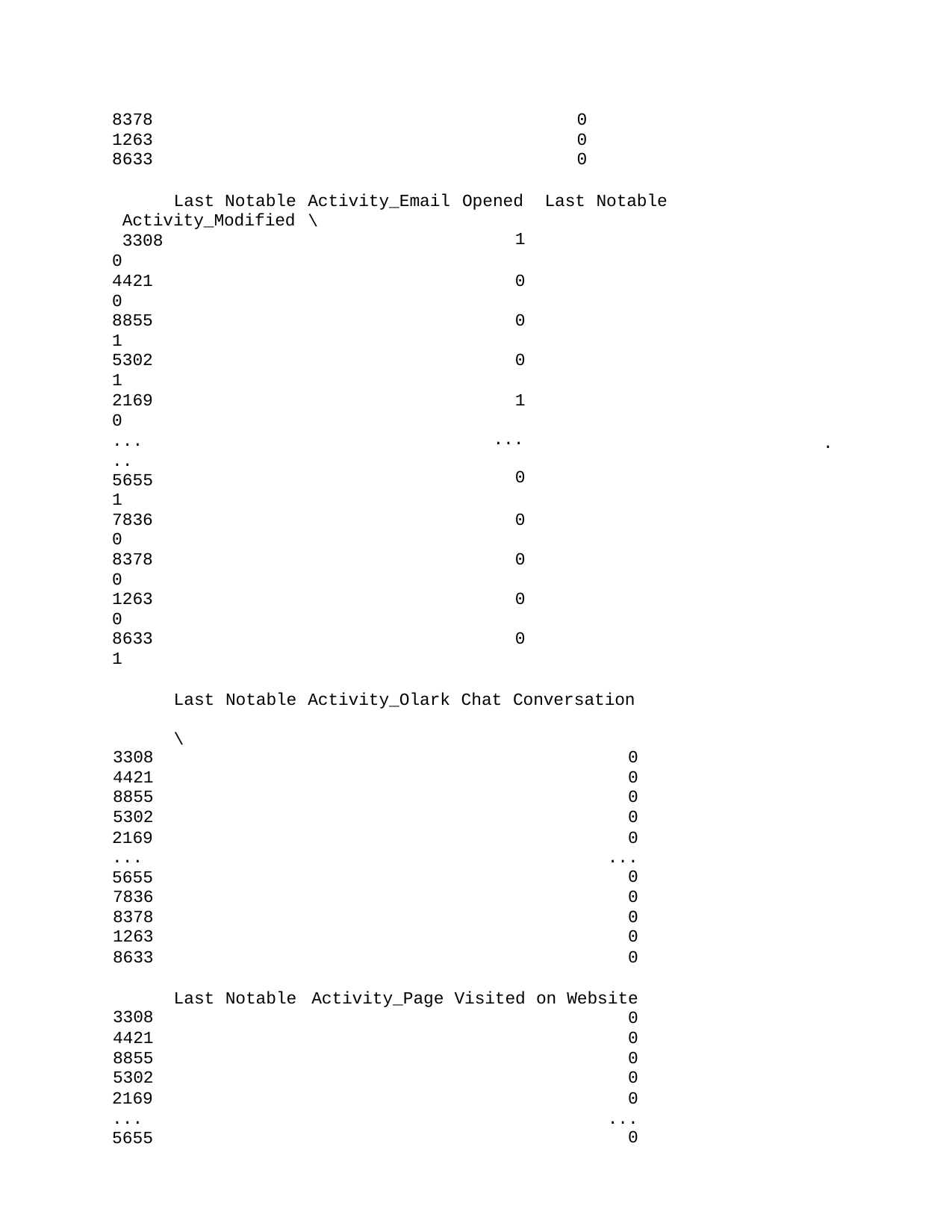

| 8378 |  |  | 0 |  |  |  |
| --- | --- | --- | --- | --- | --- | --- |
| 1263 |  |  | 0 |  |  |  |
| 8633 |  |  | 0 |  |  |  |
| Last Notable Activity\_Modified 3308 |  |  | Activity\_Email \ | Opened 1 | Last | Notable |
| 0 |  |  |  |  |  |  |
| 4421 |  |  |  | 0 |  |  |
| 0 |  |  |  |  |  |  |
| 8855 |  |  |  | 0 |  |  |
| 1 |  |  |  |  |  |  |
| 5302 |  |  |  | 0 |  |  |
| 1 |  |  |  |  |  |  |
| 2169 |  |  |  | 1 |  |  |
| 0 ... .. 5655 |  |  |  | ... 0 |  |  |
| 1 |  |  |  |  |  |  |
| 7836 |  |  |  | 0 |  |  |
| 0 |  |  |  |  |  |  |
| 8378 |  |  |  | 0 |  |  |
| 0 |  |  |  |  |  |  |
| 1263 |  |  |  | 0 |  |  |
| 0 |  |  |  |  |  |  |
| 8633 |  |  |  | 0 |  |  |
| 1 |  |  |  |  |  |  |
| Last Notable Activity\_Olark Chat Conversation \ |  |  |  |  |  |  |
| 3308 |  |  | 0 |  |  |  |
| 4421 |  |  | 0 |  |  |  |
| 8855 |  |  | 0 |  |  |  |
| 5302 |  |  | 0 |  |  |  |
| 2169 ... 5655 |  |  | 0 ... 0 |  |  |  |
| 7836 |  |  | 0 |  |  |  |
| 8378 |  |  | 0 |  |  |  |
| 1263 |  |  | 0 |  |  |  |
| 8633 |  |  | 0 |  |  |  |
| 3308 | Last | Notable | Activity\_Page Visited on Website 0 |  |  |  |
| 4421 |  |  | 0 |  |  |  |
| 8855 |  |  | 0 |  |  |  |
| 5302 |  |  | 0 |  |  |  |
| 2169 ... 5655 |  |  | 0 ... 0 |  |  |  |
.